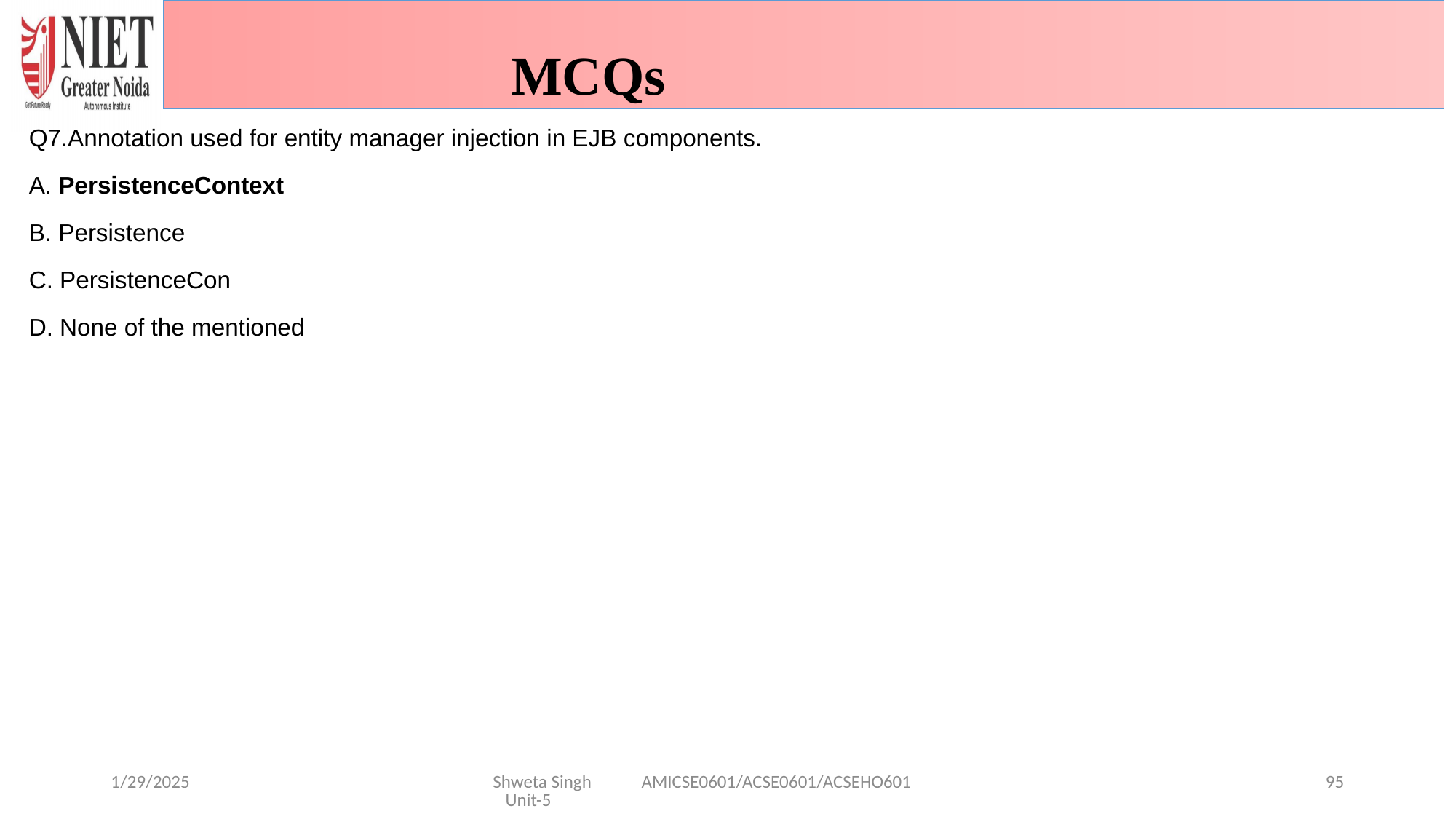

MCQs
Q7.Annotation used for entity manager injection in EJB components.
A. PersistenceContext
B. Persistence
C. PersistenceCon
D. None of the mentioned

1/29/2025
Shweta Singh            AMICSE0601/ACSE0601/ACSEHO601               Unit-5
95